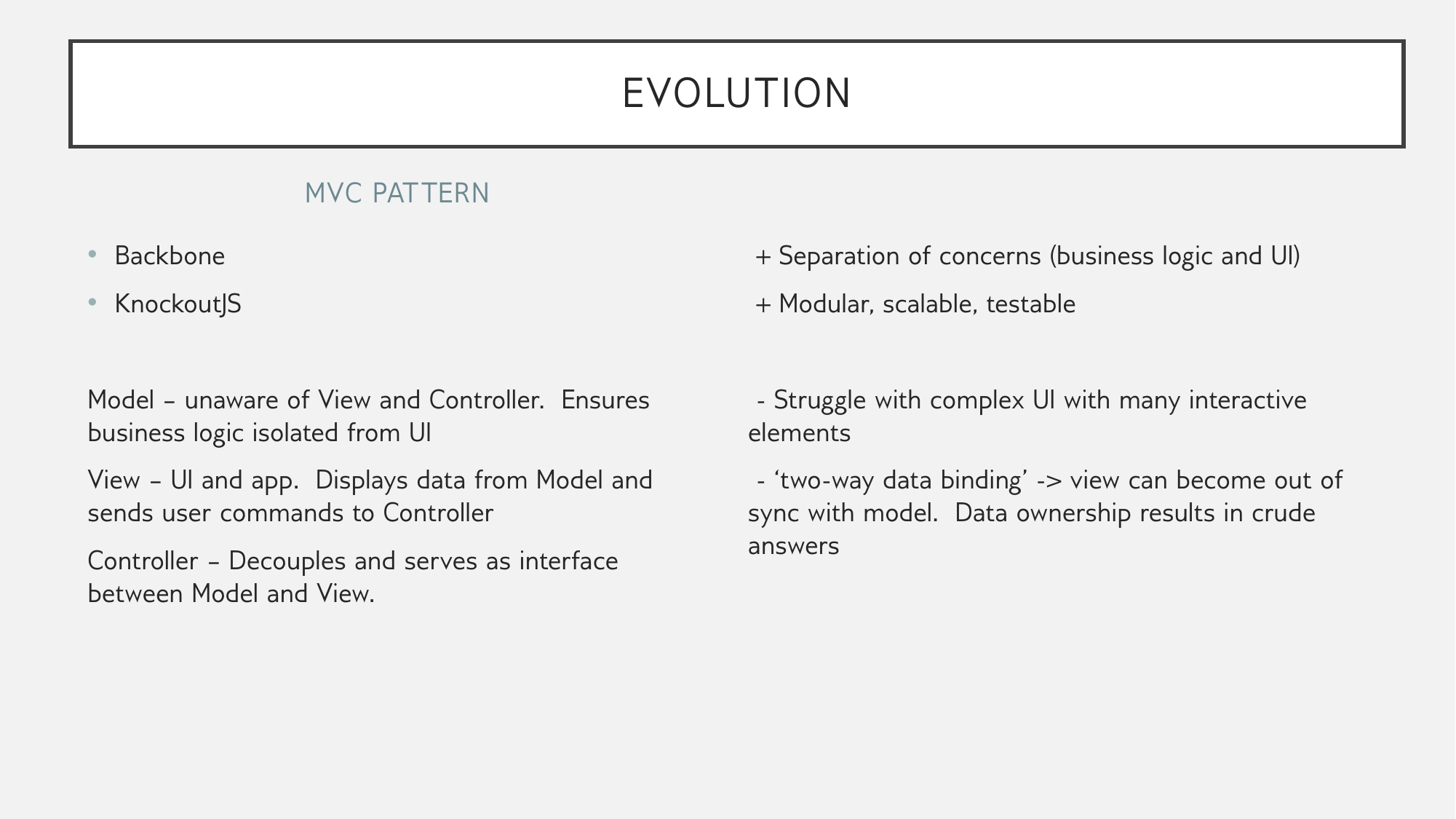

# Evolution

MVC Pattern
Backbone
KnockoutJS

Model – unaware of View and Controller.  Ensures business logic isolated from UI
View – UI and app.  Displays data from Model and sends user commands to Controller
Controller – Decouples and serves as interface between Model and View.
 + Separation of concerns (business logic and UI)
 + Modular, scalable, testable

 - Struggle with complex UI with many interactive elements
 - ‘two-way data binding’ -> view can become out of sync with model.  Data ownership results in crude answers